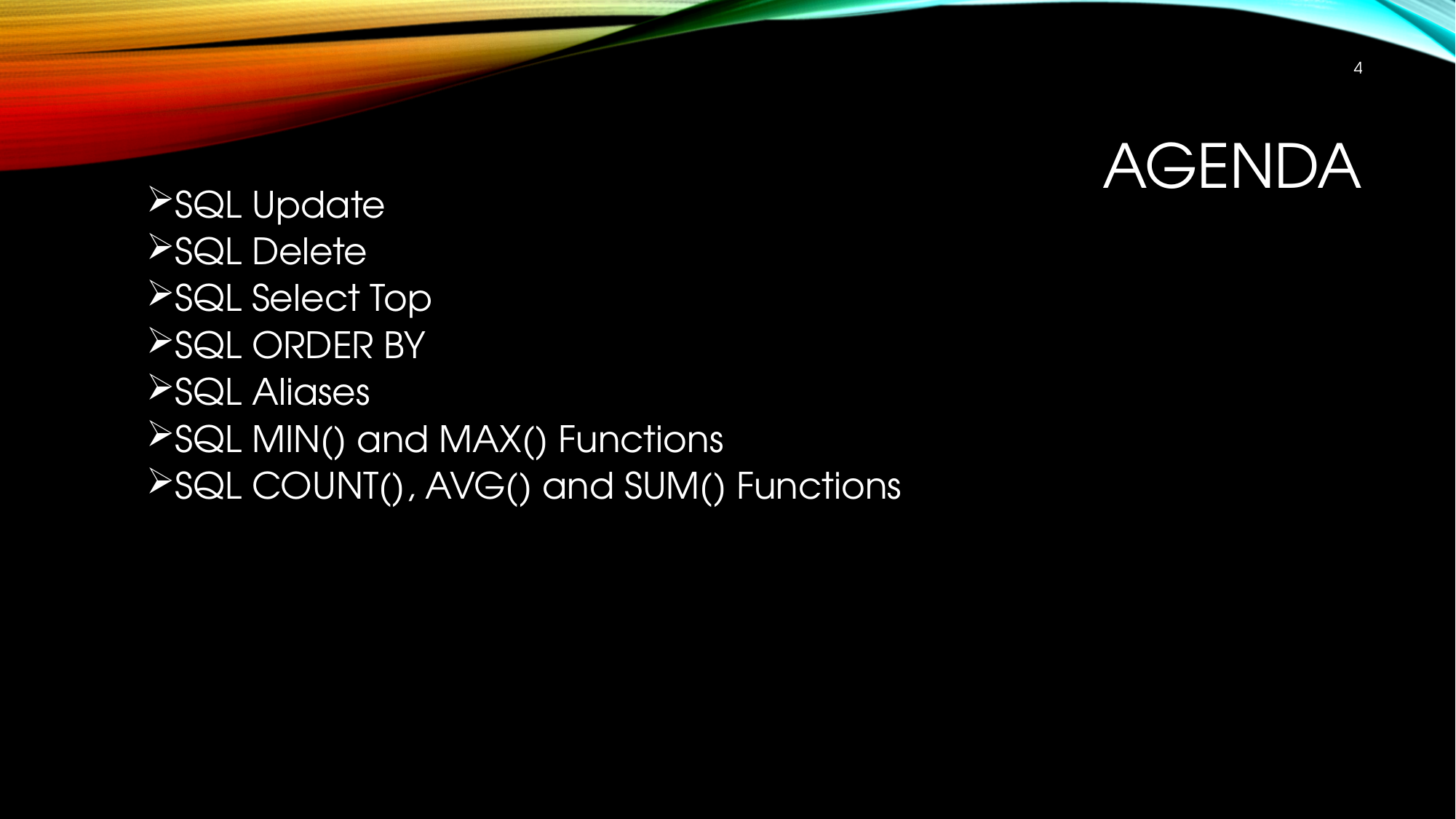

4
# Agenda
SQL Update
SQL Delete
SQL Select Top
SQL ORDER BY
SQL Aliases
SQL MIN() and MAX() Functions
SQL COUNT(), AVG() and SUM() Functions